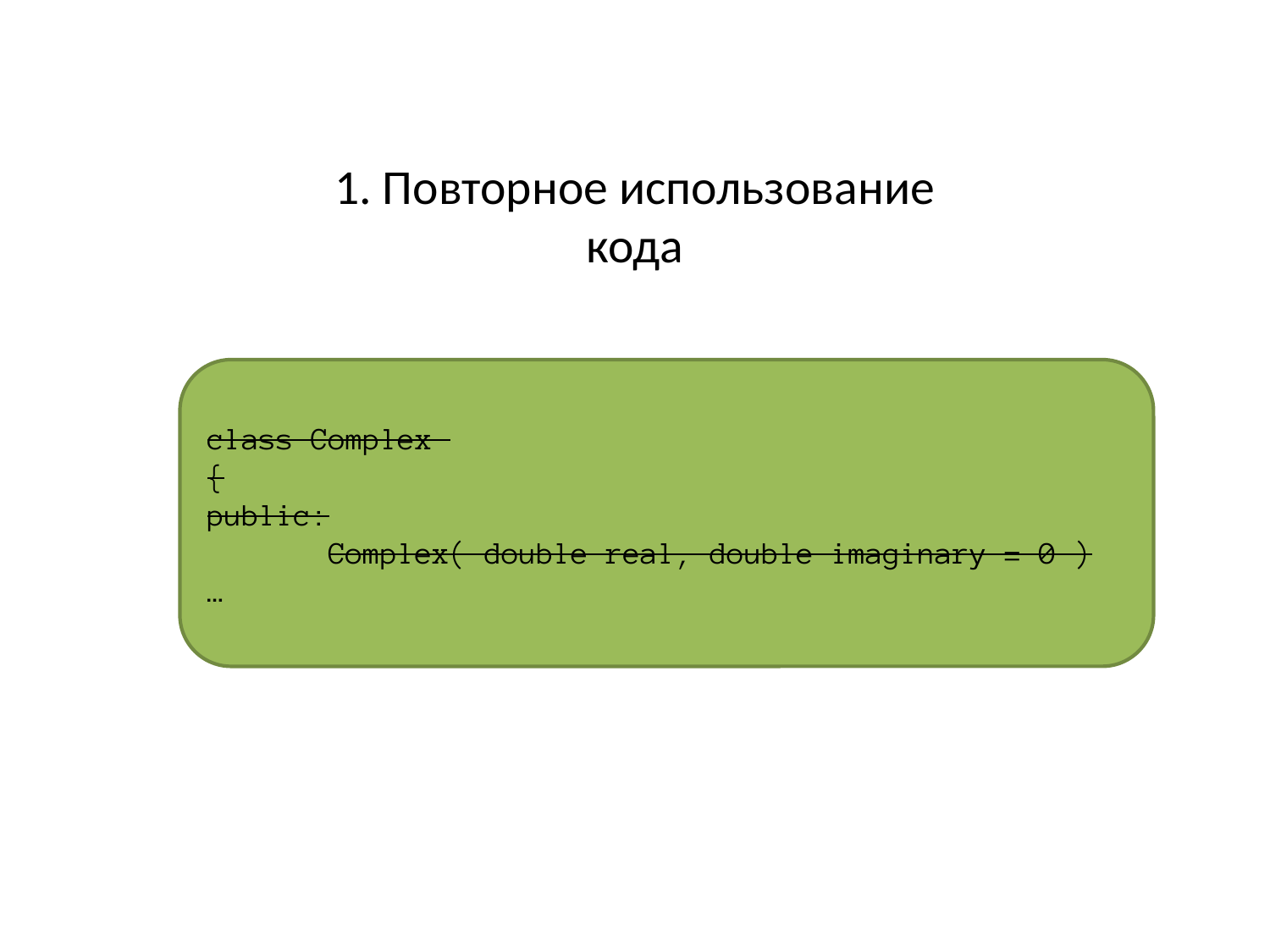

# 1. Повторное использование кода

class Complex
{
public:
       Complex( double real, double imaginary = 0 )
…